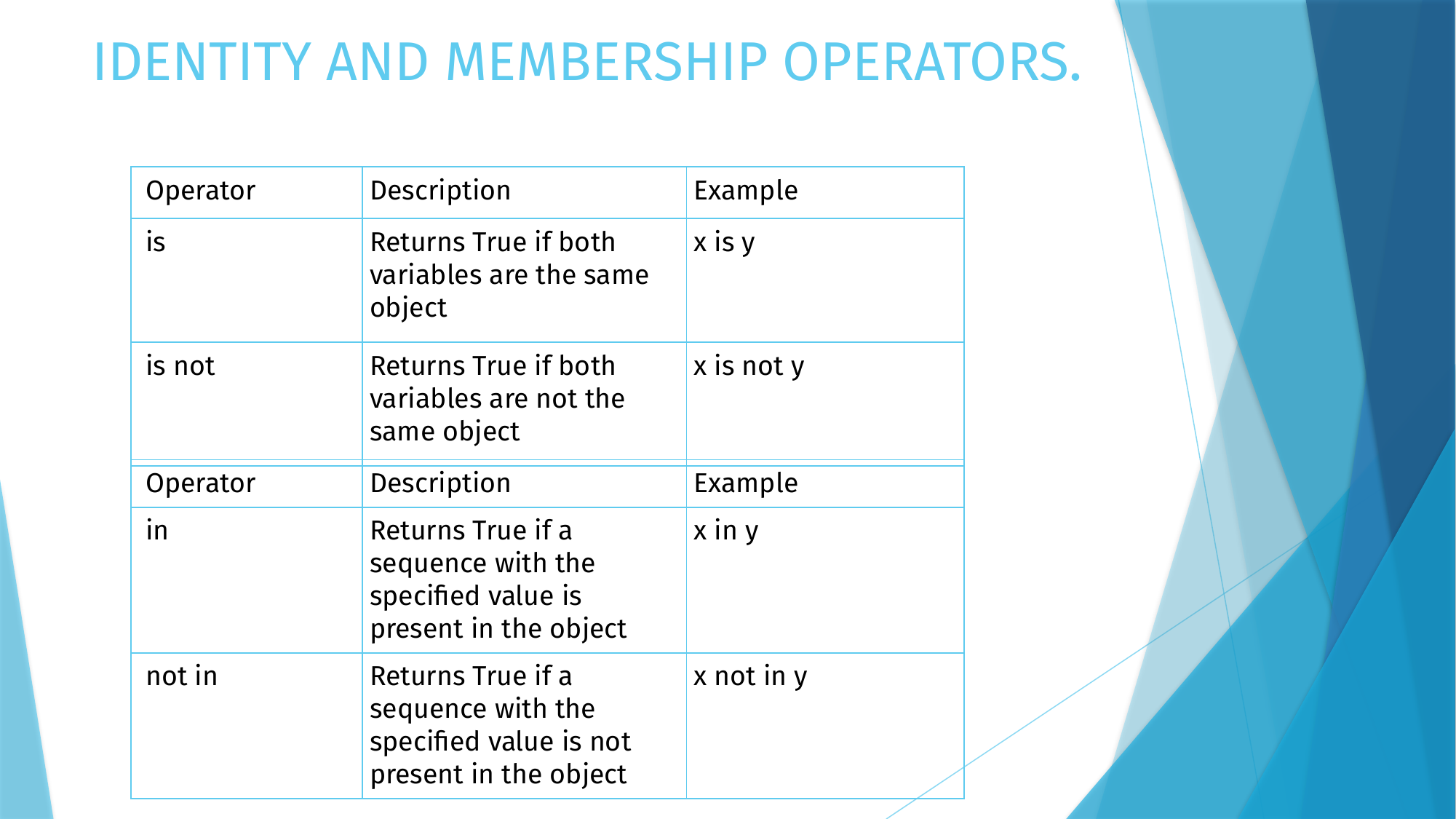

# IDENTITY AND MEMBERSHIP OPERATORS.
| Operator | Description | Example |
| --- | --- | --- |
| is | Returns True if both variables are the same object | x is y |
| is not | Returns True if both variables are not the same object | x is not y |

| Operator | Description | Example |
| --- | --- | --- |
| in | Returns True if a sequence with the specified value is present in the object | x in y |
| not in | Returns True if a sequence with the specified value is not present in the object | x not in y |